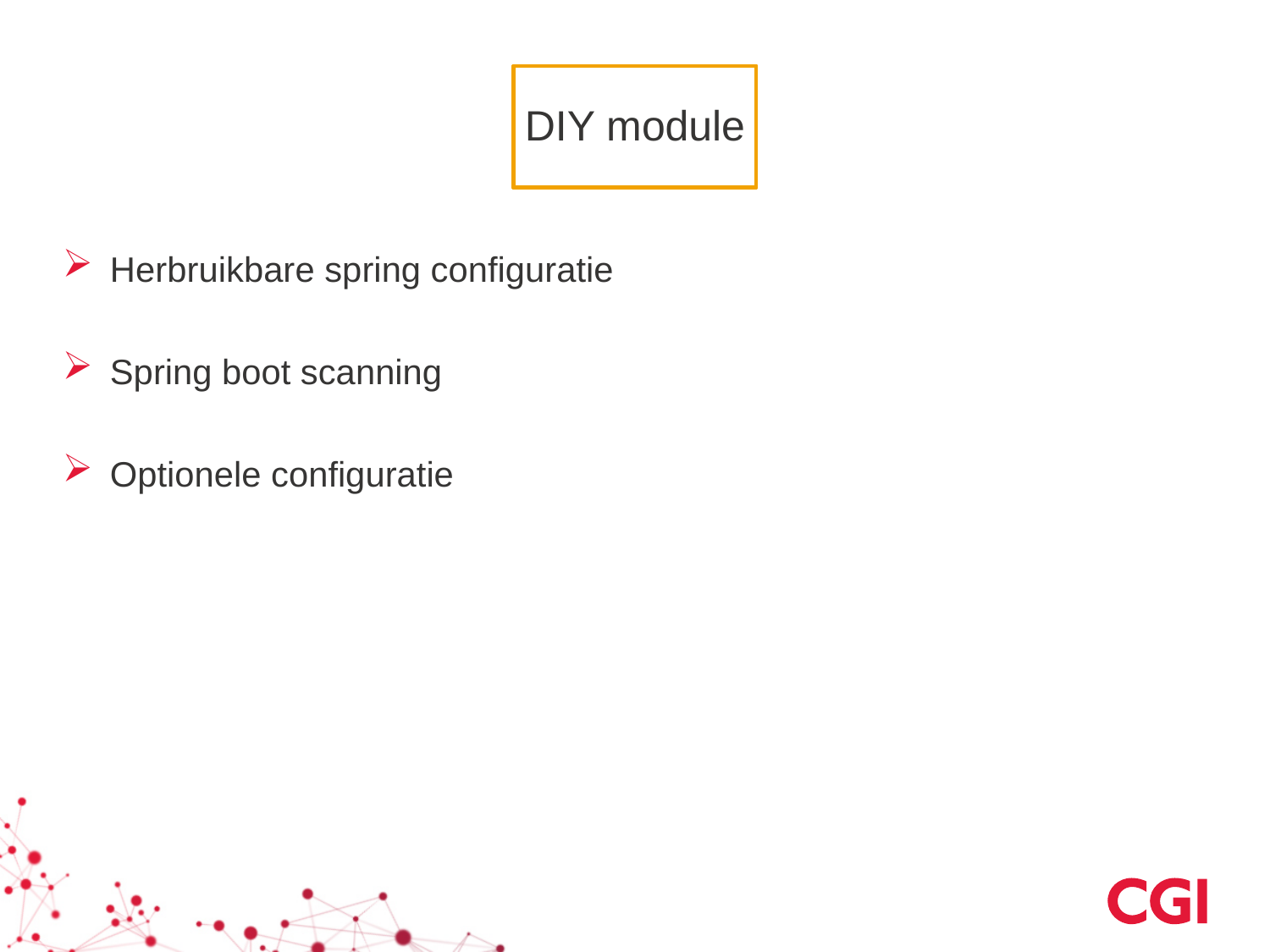

DIY module
Herbruikbare spring configuratie

Spring boot scanning

Optionele configuratie